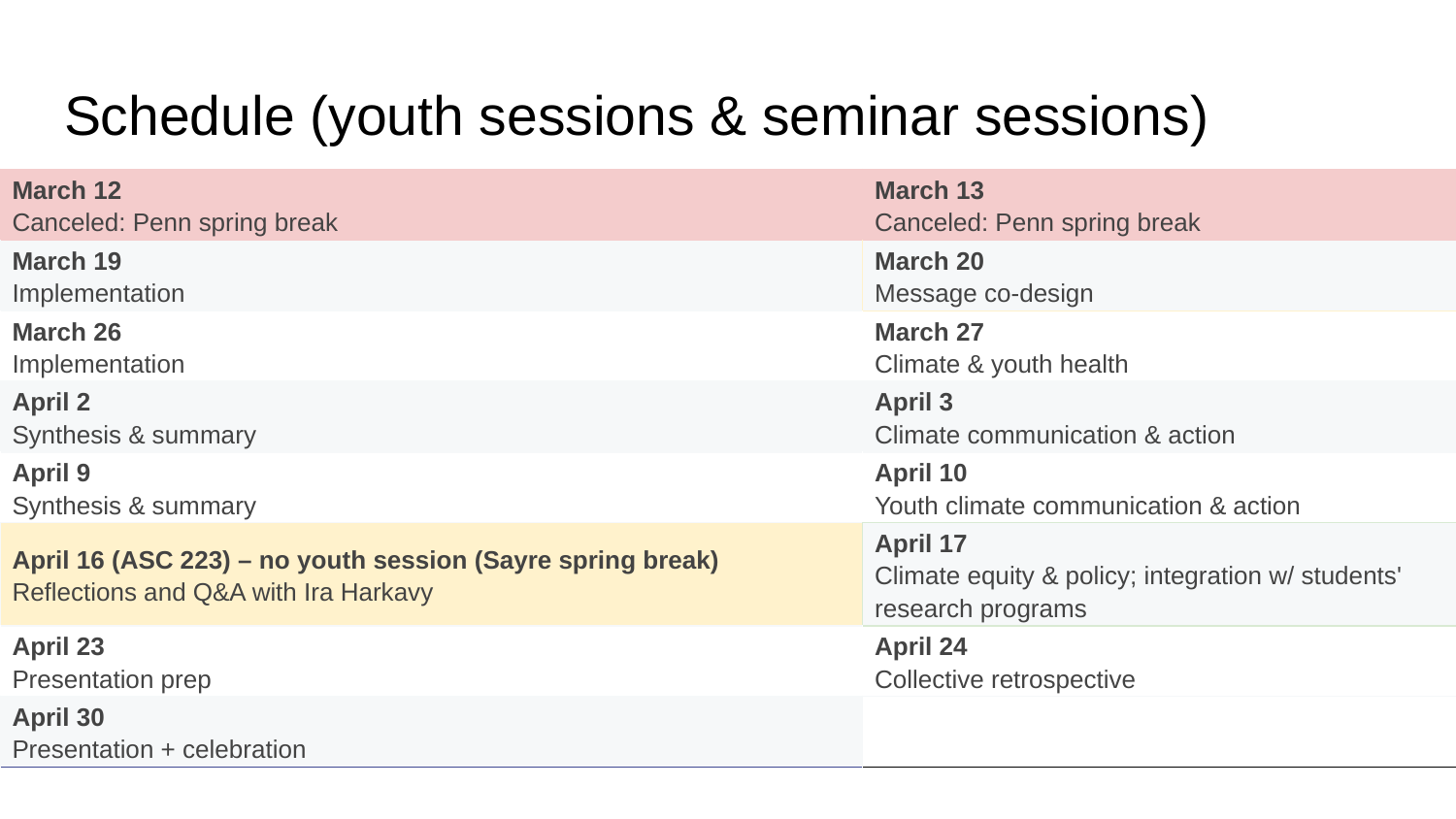

Schedule (youth sessions & seminar sessions)
| March 12 Canceled: Penn spring break | March 13 Canceled: Penn spring break |
| --- | --- |
| March 19 Implementation | March 20 Message co-design |
| March 26 Implementation | March 27 Climate & youth health |
| April 2 Synthesis & summary | April 3 Climate communication & action |
| April 9 Synthesis & summary | April 10 Youth climate communication & action |
| April 16 (ASC 223) – no youth session (Sayre spring break) Reflections and Q&A with Ira Harkavy | April 17 Climate equity & policy; integration w/ students' research programs |
| April 23 Presentation prep | April 24 Collective retrospective |
| April 30 Presentation + celebration |  |